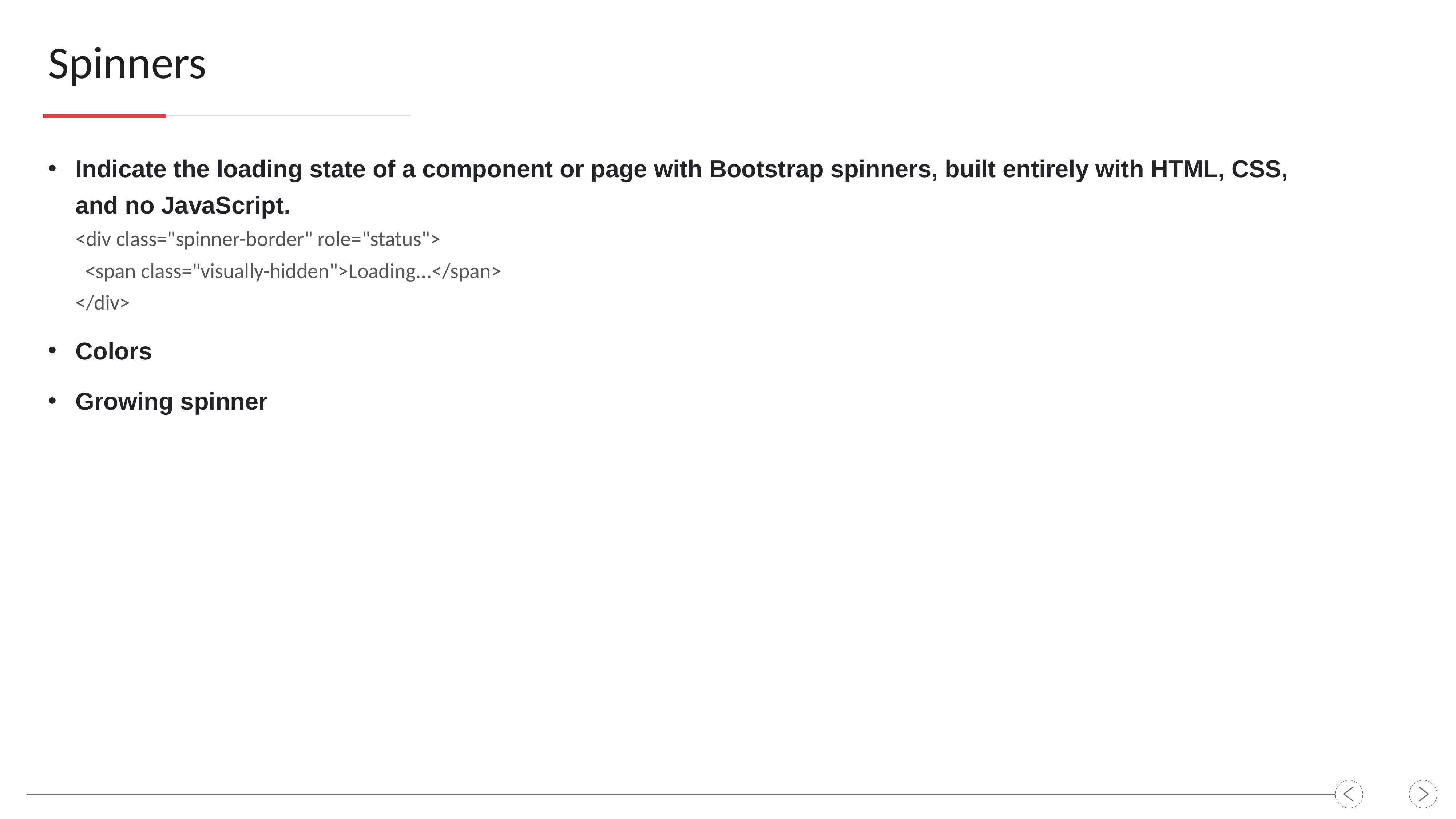

Spinners
Indicate the loading state of a component or page with Bootstrap spinners, built entirely with HTML, CSS, and no JavaScript.
<div class="spinner-border" role="status">
  <span class="visually-hidden">Loading...</span>
</div>
Colors
Growing spinner